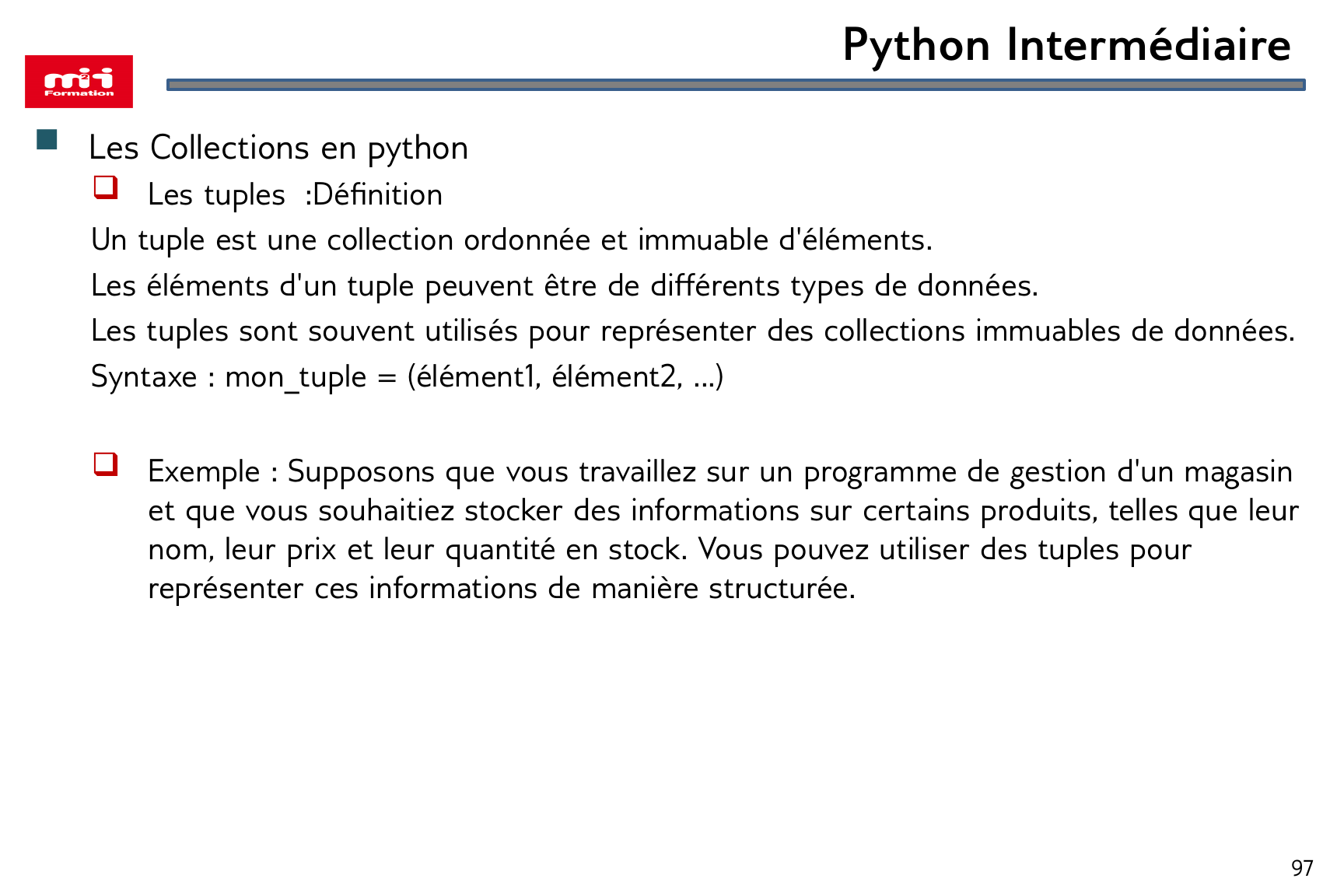

# Python Intermédiaire
Les Collections en python
Les tuples  :Définition
Un tuple est une collection ordonnée et immuable d'éléments.
Les éléments d'un tuple peuvent être de différents types de données.
Les tuples sont souvent utilisés pour représenter des collections immuables de données.
Syntaxe : mon_tuple = (élément1, élément2, ...)

Exemple : Supposons que vous travaillez sur un programme de gestion d'un magasin et que vous souhaitiez stocker des informations sur certains produits, telles que leur nom, leur prix et leur quantité en stock. Vous pouvez utiliser des tuples pour représenter ces informations de manière structurée.
97